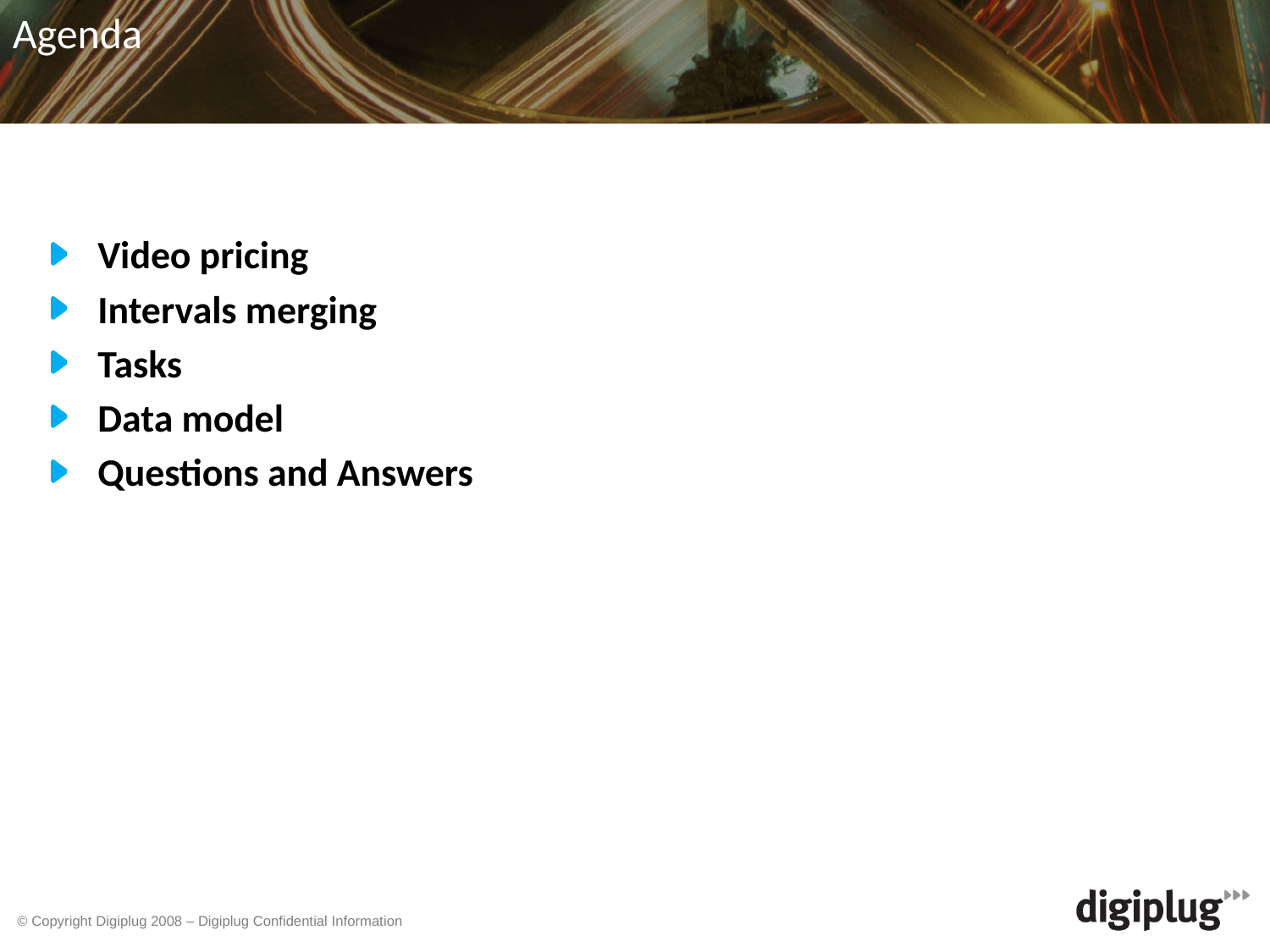

Agenda

Video pricing
Intervals merging
Tasks
Data model
Questions and Answers